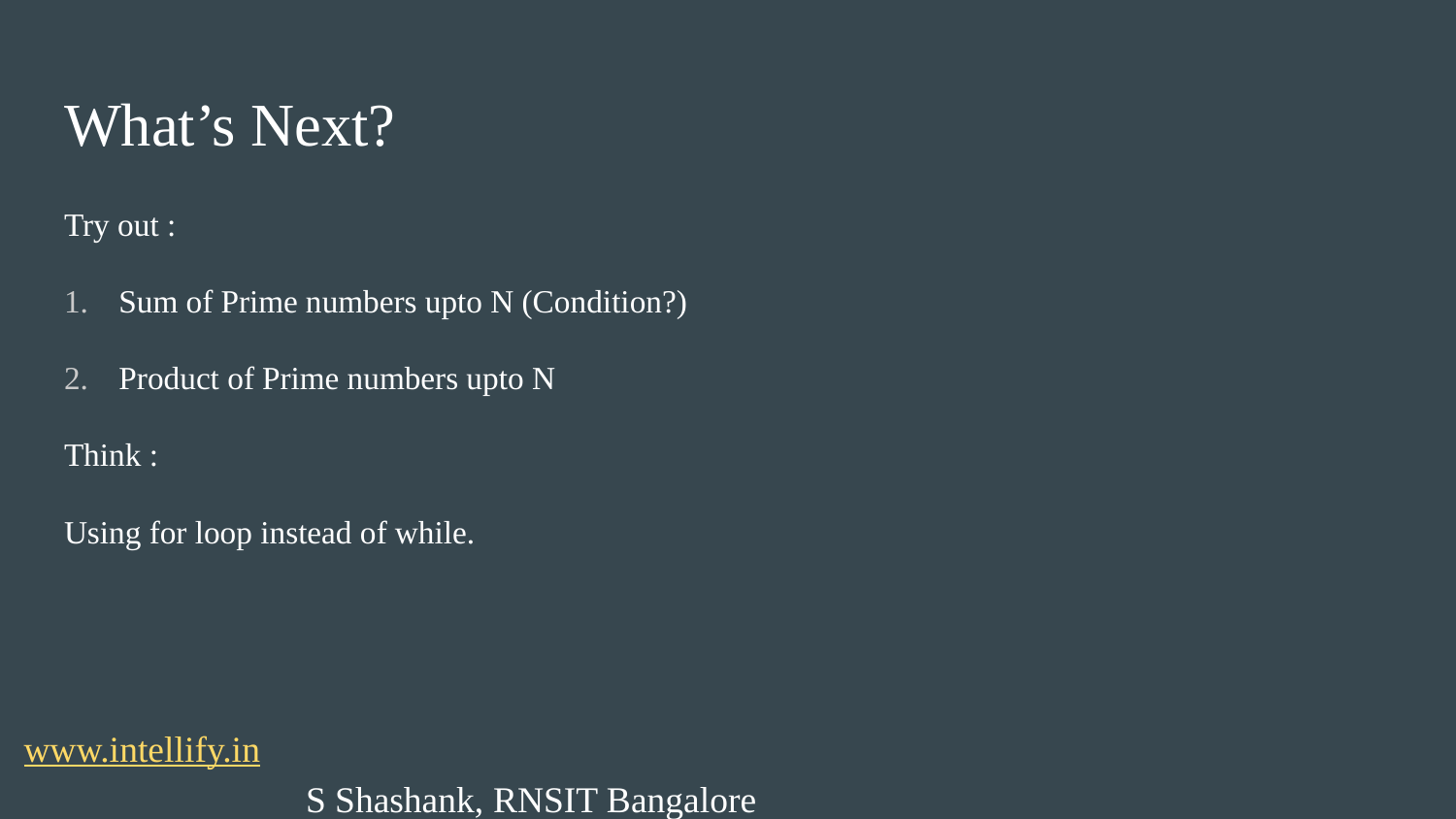

What’s Next?
4
Try out :
Sum of Prime numbers upto N (Condition?)
Product of Prime numbers upto N
Think :
Using for loop instead of while.
4
5
22
15
 www.intellify.in							   			S Shashank, RNSIT Bangalore